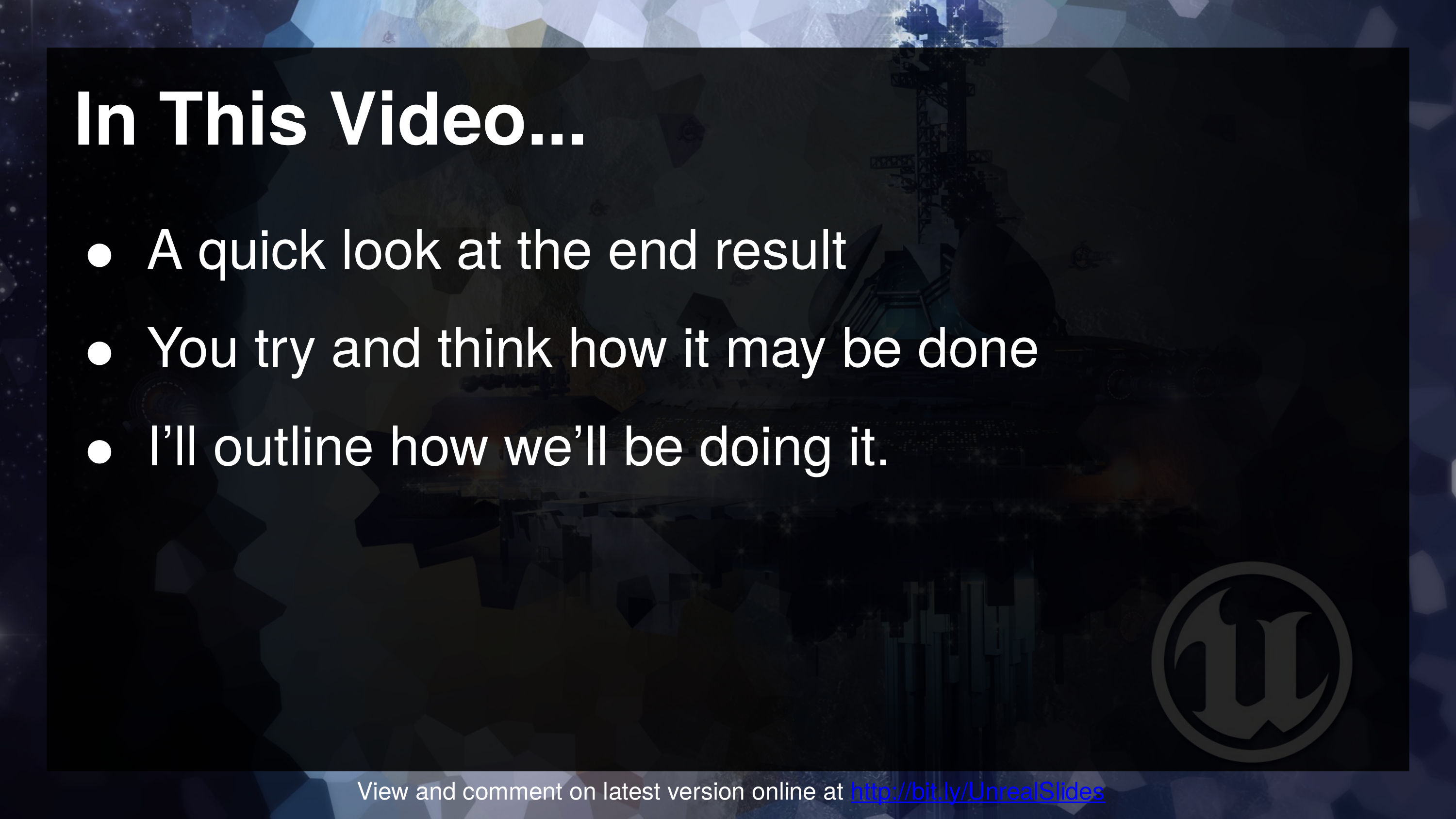

# In This Video...
A quick look at the end result
You try and think how it may be done
I’ll outline how we’ll be doing it.